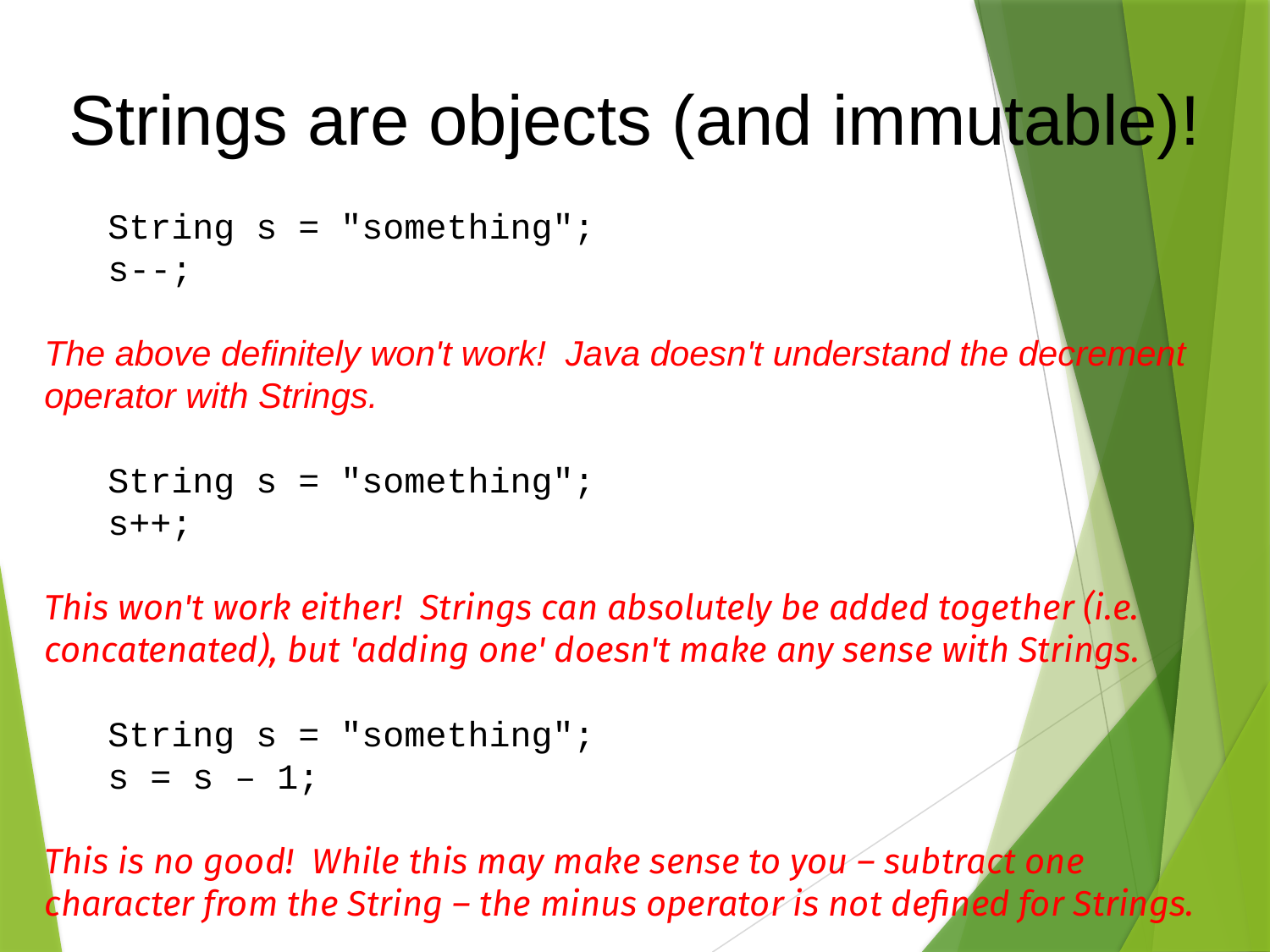

Strings are objects (and immutable)!
String s = "something";
s--;

The above definitely won't work!  Java doesn't understand the decrement operator with Strings.

String s = "something";
s++;

This won't work either!  Strings can absolutely be added together (i.e. concatenated), but 'adding one' doesn't make any sense with Strings.

String s = "something";
s = s – 1;

This is no good!  While this may make sense to you – subtract one character from the String – the minus operator is not defined for Strings.